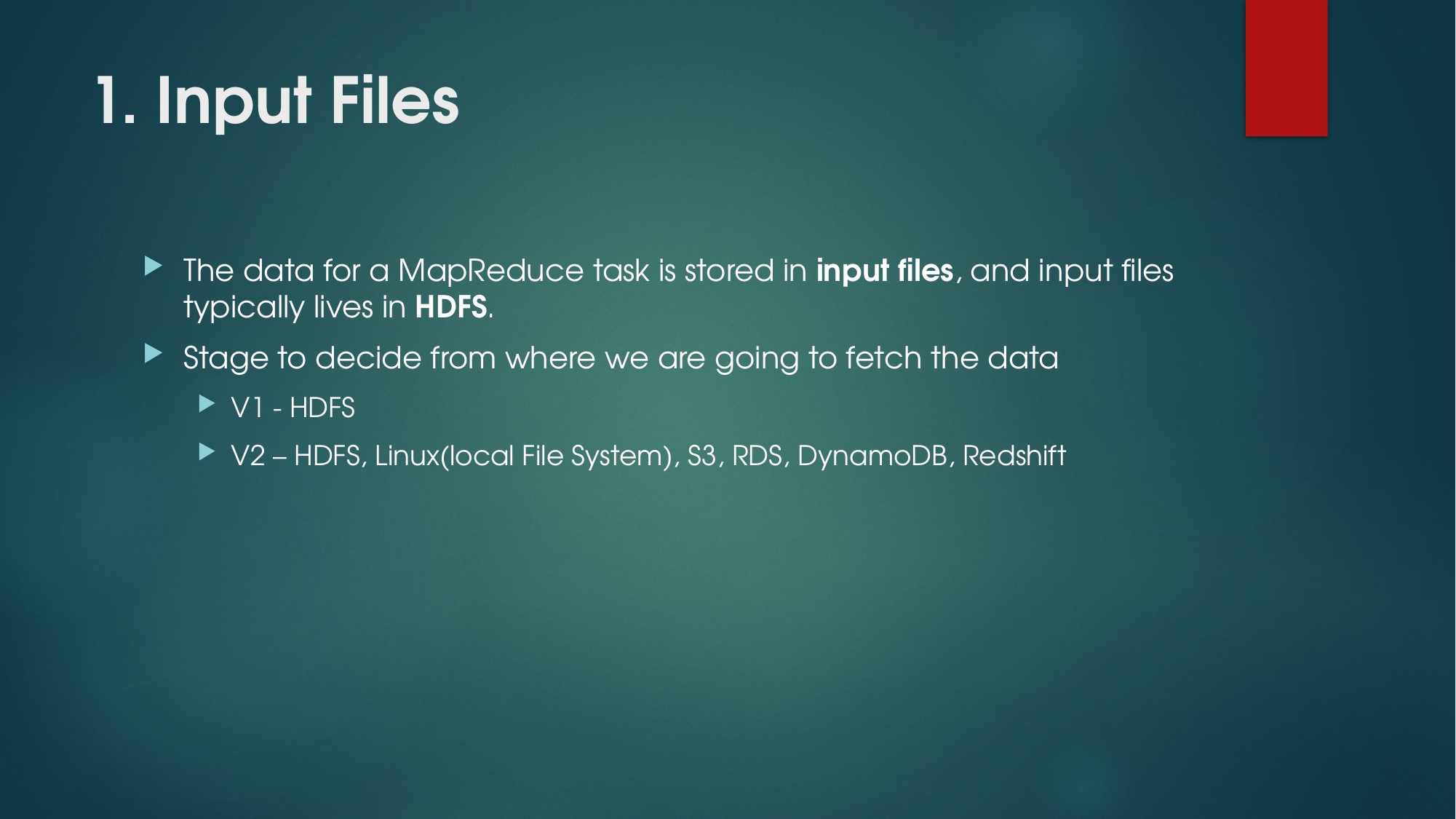

# 1. Input Files
The data for a MapReduce task is stored in input files, and input files typically lives in HDFS.
Stage to decide from where we are going to fetch the data
V1 - HDFS
V2 – HDFS, Linux(local File System), S3, RDS, DynamoDB, Redshift